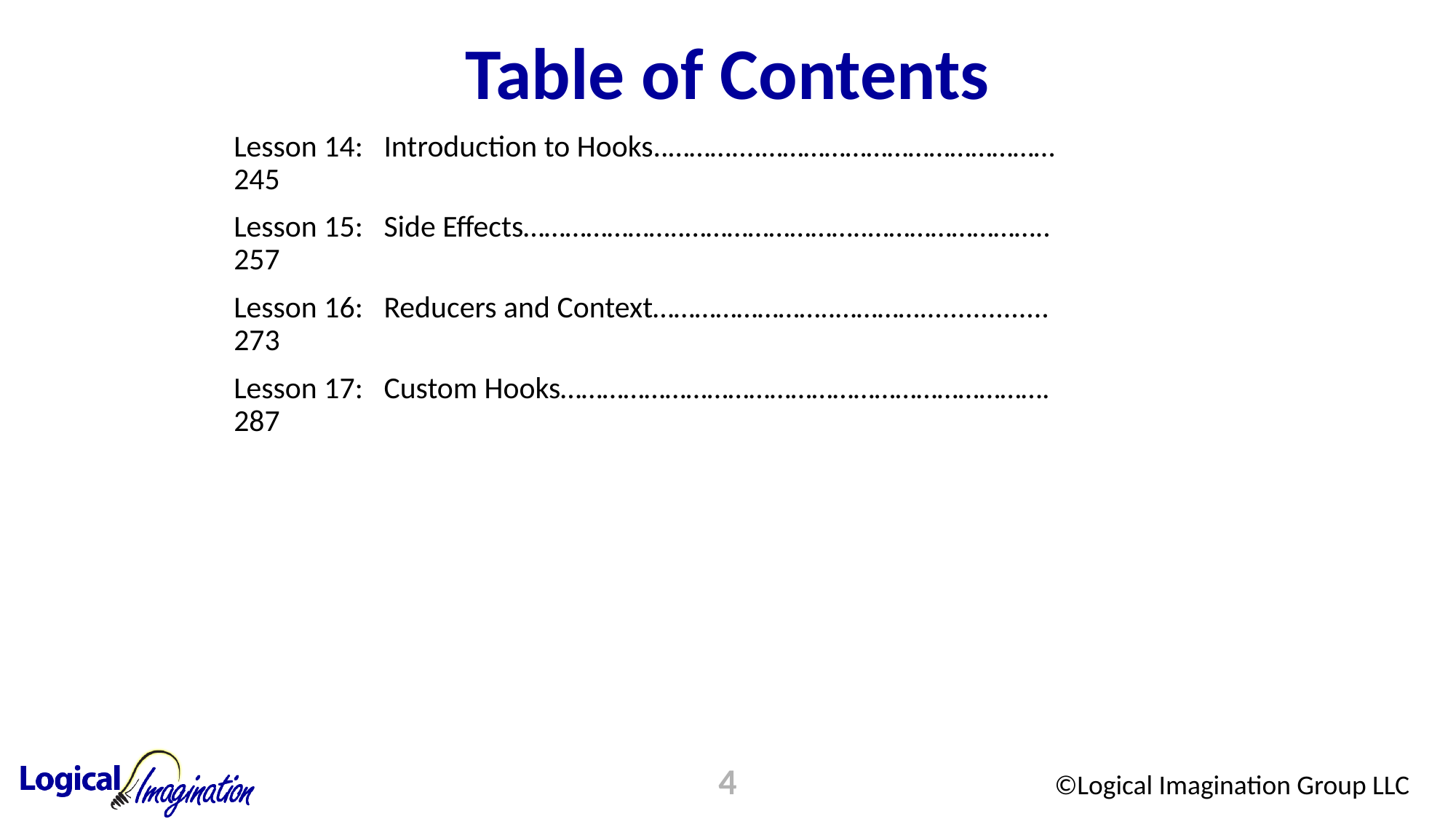

# Table of Contents
Lesson 14:   Introduction to Hooks..………....……………………………………	245
Lesson 15:   Side Effects…………………..……………………..……………………..	257
Lesson 16:   Reducers and Context……………………..………….................	273
Lesson 17:   Custom Hooks…………………………………………………………….	287

4